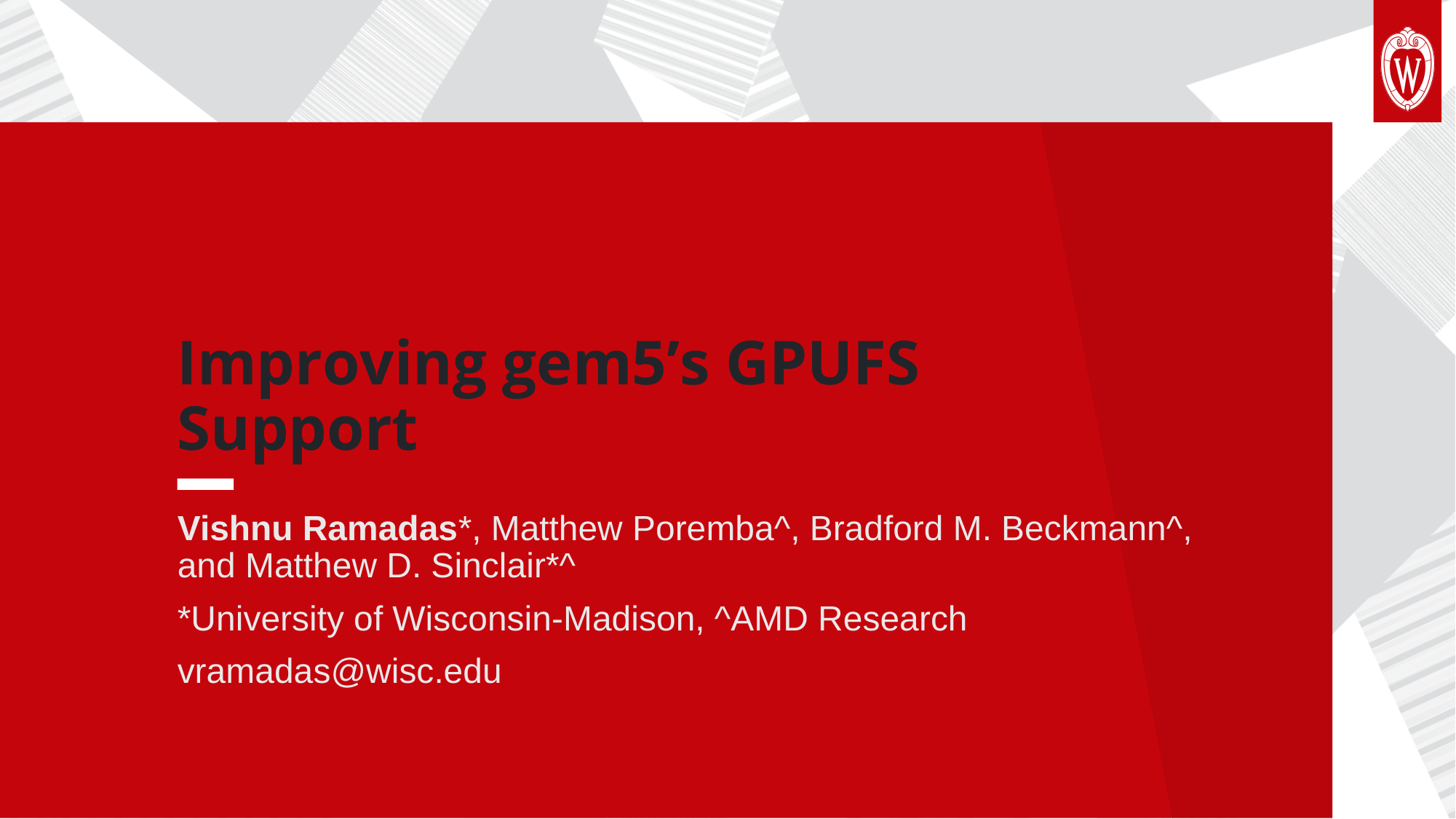

Improving gem5’s GPUFS Support
Vishnu Ramadas*, Matthew Poremba^, Bradford M. Beckmann^, and Matthew D. Sinclair*^
*University of Wisconsin-Madison, ^AMD Research
vramadas@wisc.edu